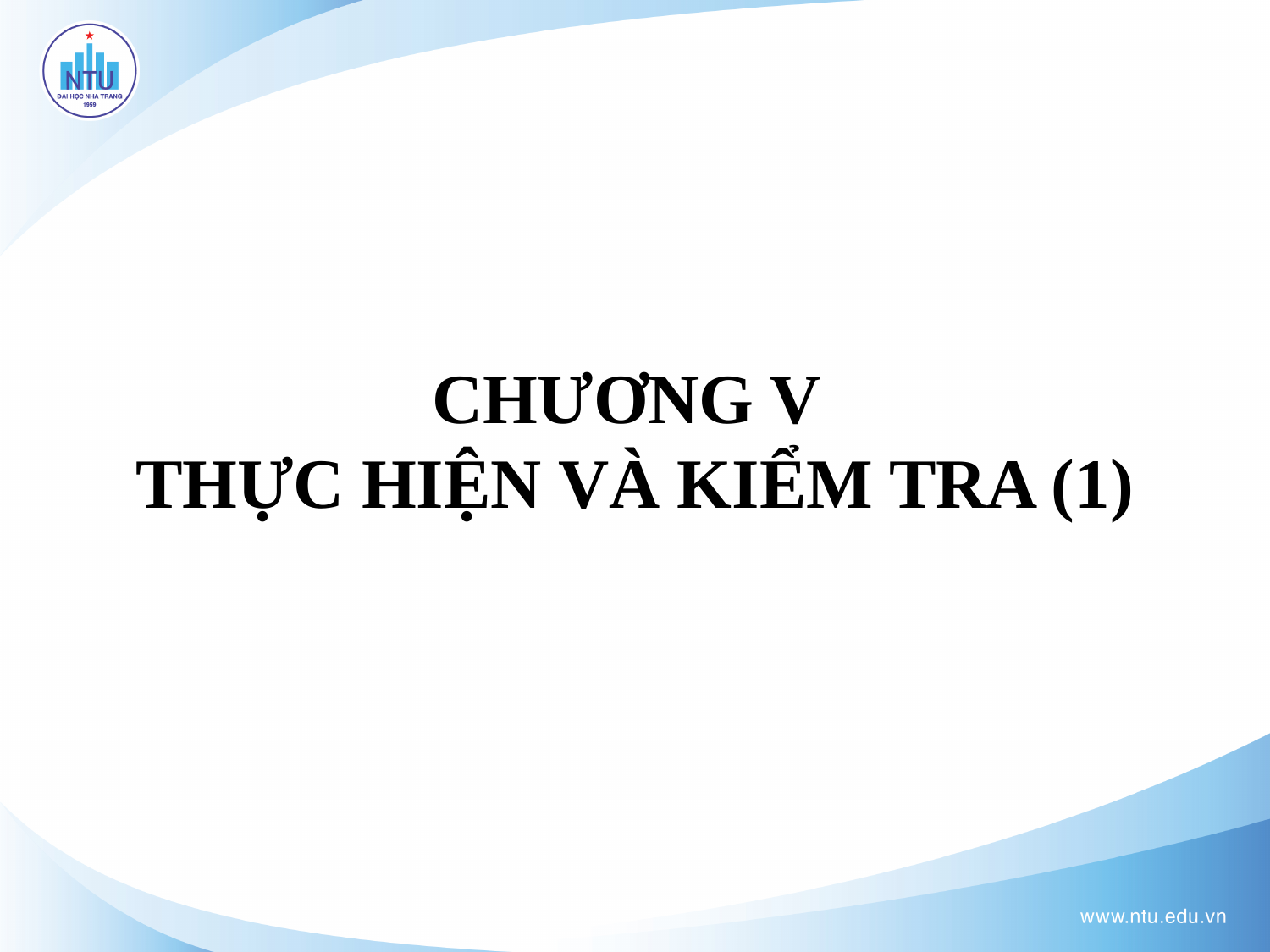

# CHƯƠNG V THỰC HIỆN VÀ KIỂM TRA (1)